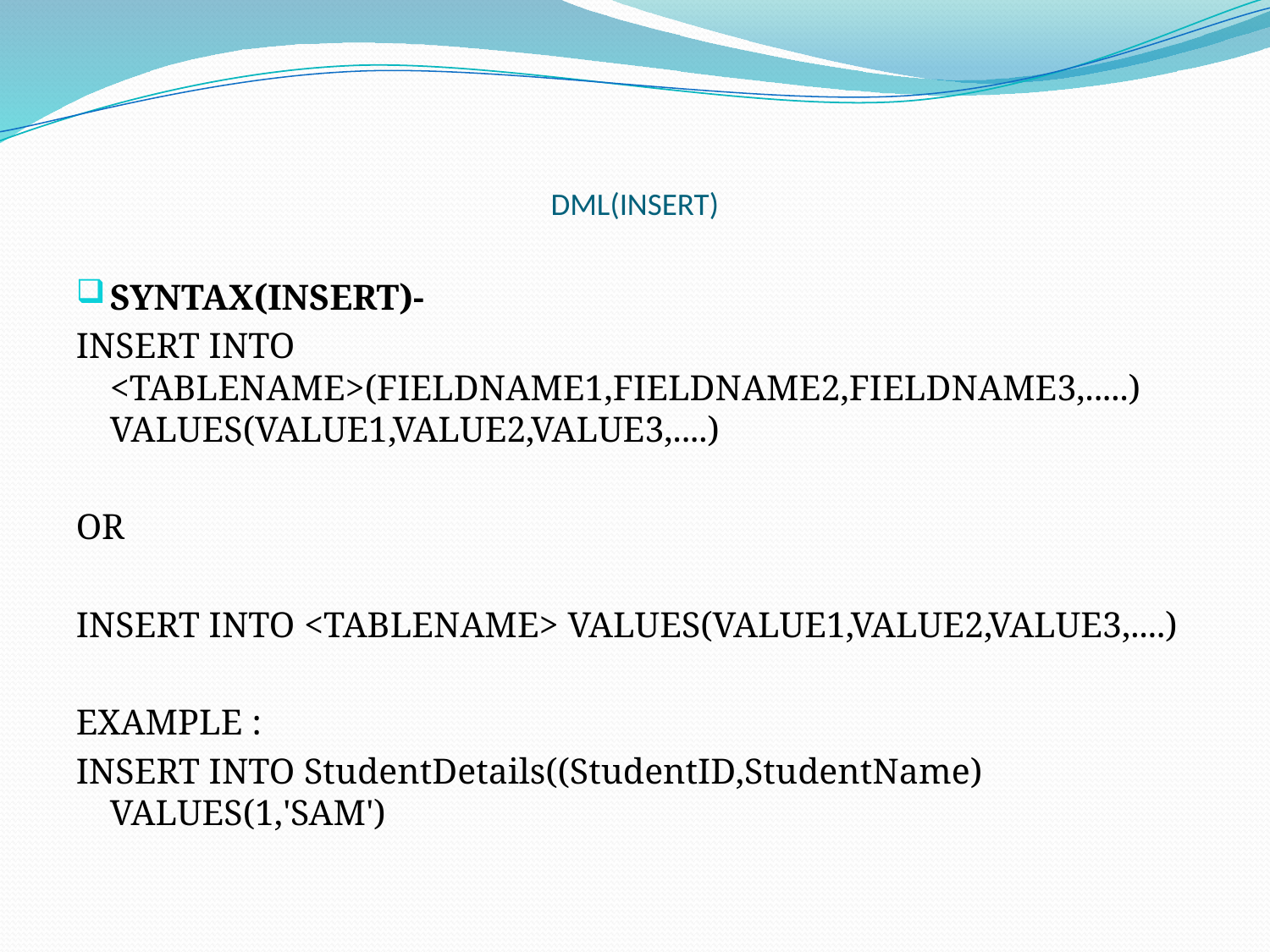

# DML(INSERT)
SYNTAX(INSERT)-
INSERT INTO <TABLENAME>(FIELDNAME1,FIELDNAME2,FIELDNAME3,.....) VALUES(VALUE1,VALUE2,VALUE3,....)

OR

INSERT INTO <TABLENAME> VALUES(VALUE1,VALUE2,VALUE3,....)

EXAMPLE :
INSERT INTO StudentDetails((StudentID,StudentName) VALUES(1,'SAM')